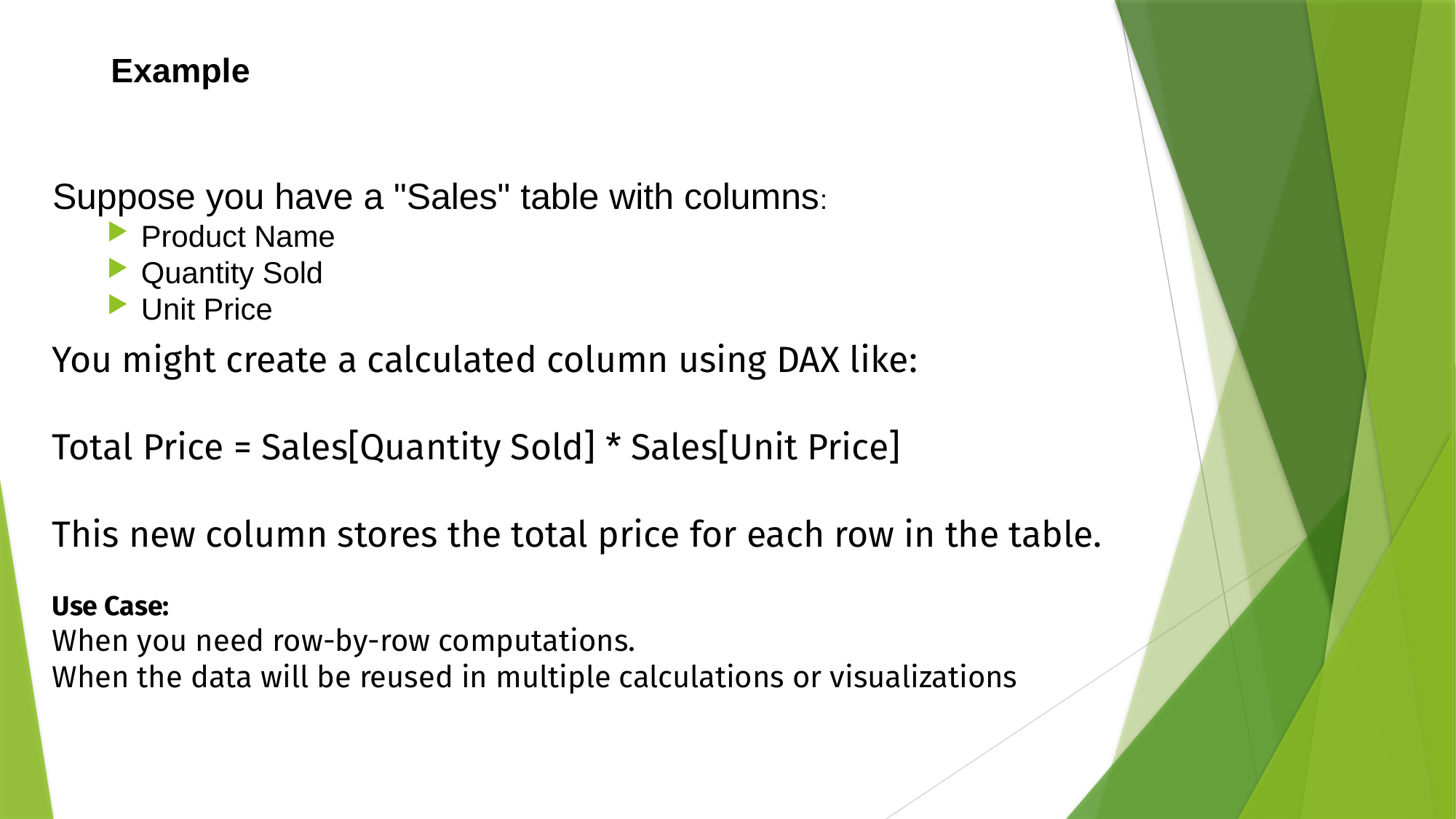

# Example
Suppose you have a "Sales" table with columns:
Product Name
Quantity Sold
Unit Price

You might create a calculated column using DAX like:

Total Price = Sales[Quantity Sold] * Sales[Unit Price]

This new column stores the total price for each row in the table.
Use Case:
When you need row-by-row computations.
When the data will be reused in multiple calculations or visualizations